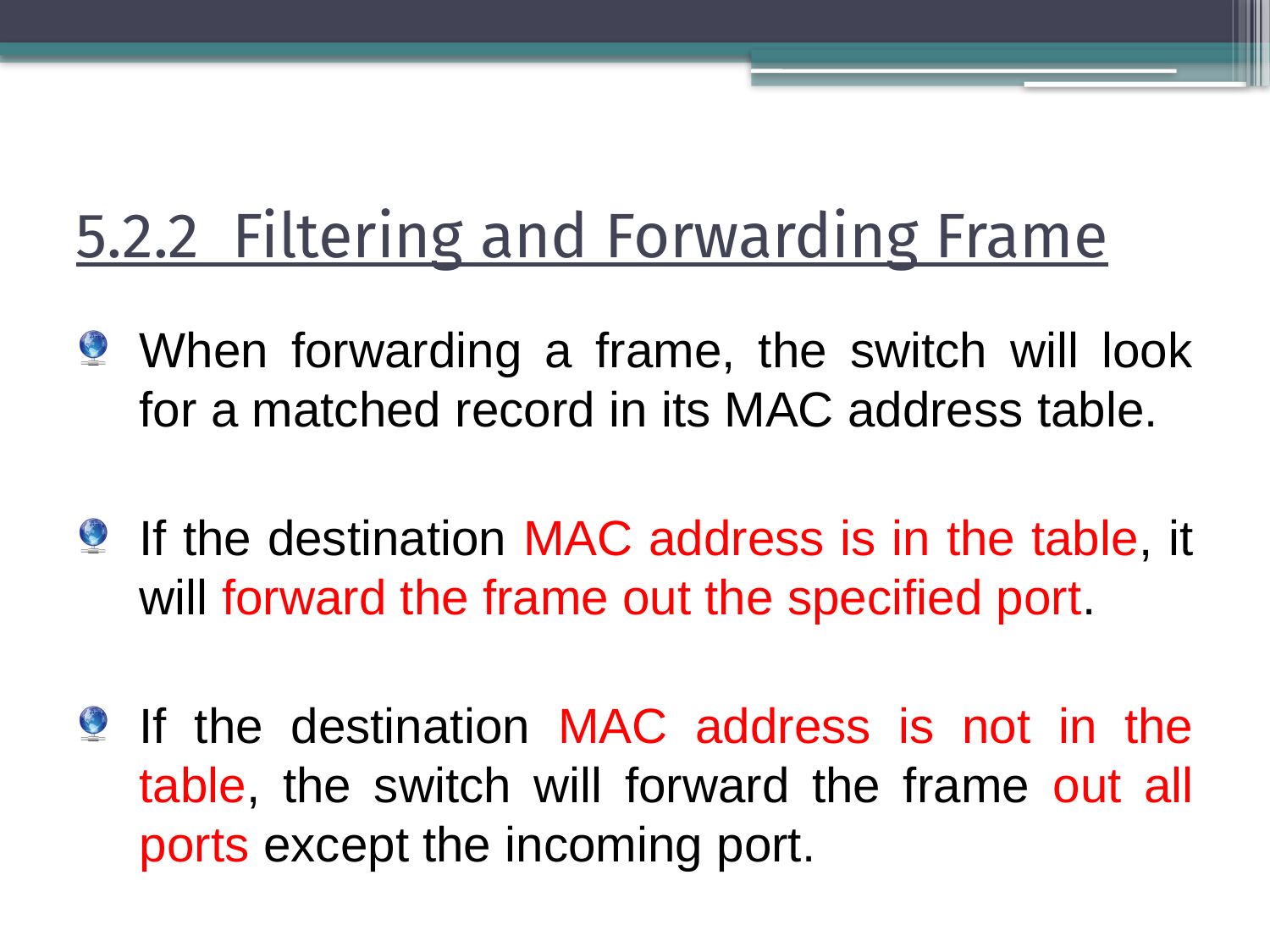

# 5.2.2  Filtering and Forwarding Frame
When forwarding a frame, the switch will look for a matched record in its MAC address table.

If the destination MAC address is in the table, it will forward the frame out the specified port.

If the destination MAC address is not in the table, the switch will forward the frame out all ports except the incoming port.